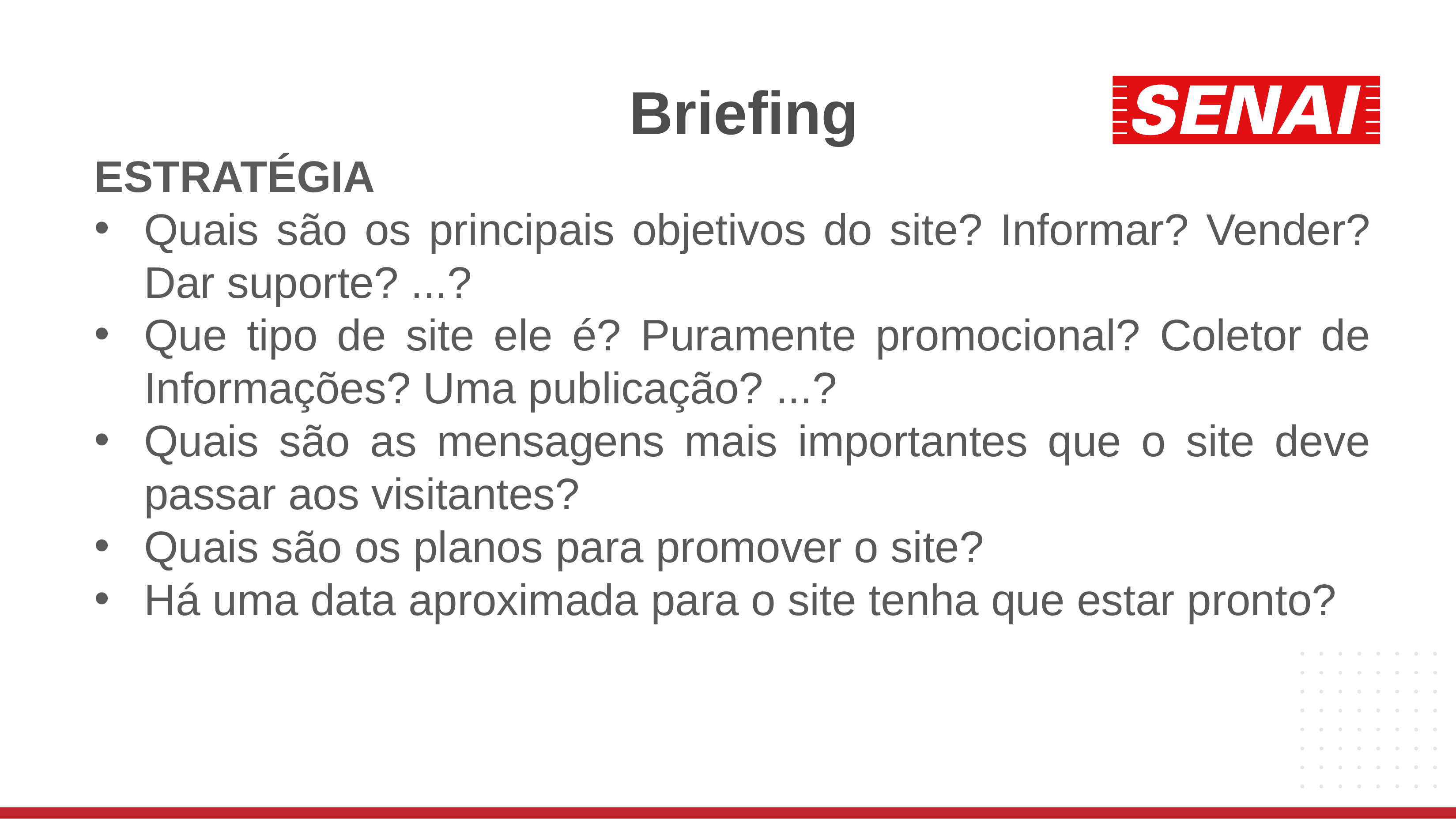

# Briefing

ESTRATÉGIA
Quais são os principais objetivos do site? Informar? Vender? Dar suporte? ...?
Que tipo de site ele é? Puramente promocional? Coletor de Informações? Uma publicação? ...?
Quais são as mensagens mais importantes que o site deve passar aos visitantes?
Quais são os planos para promover o site?
Há uma data aproximada para o site tenha que estar pronto?